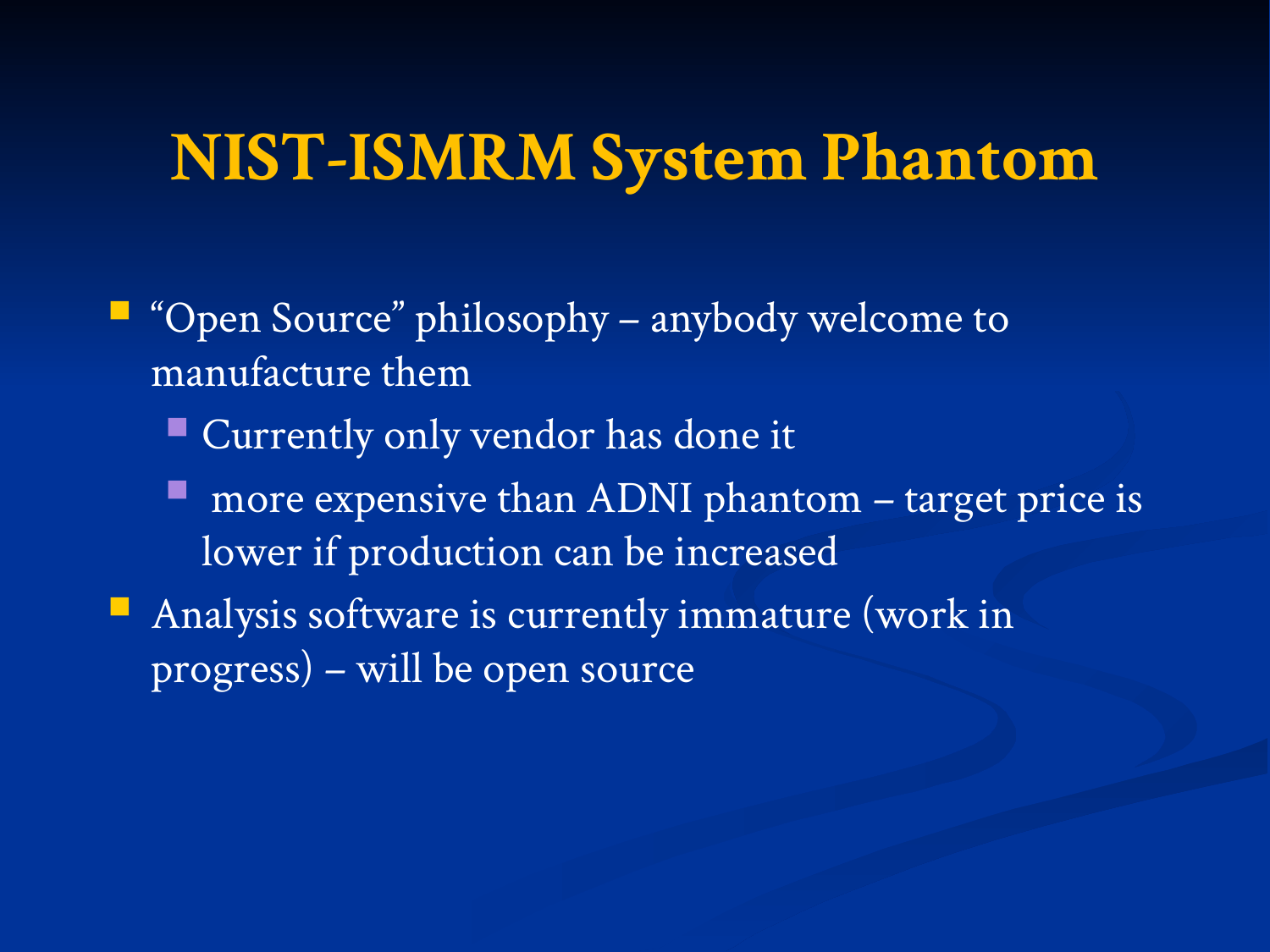

# NIST-ISMRM System Phantom
“Open Source” philosophy – anybody welcome to manufacture them
Currently only vendor has done it
 more expensive than ADNI phantom – target price is lower if production can be increased
Analysis software is currently immature (work in progress) – will be open source